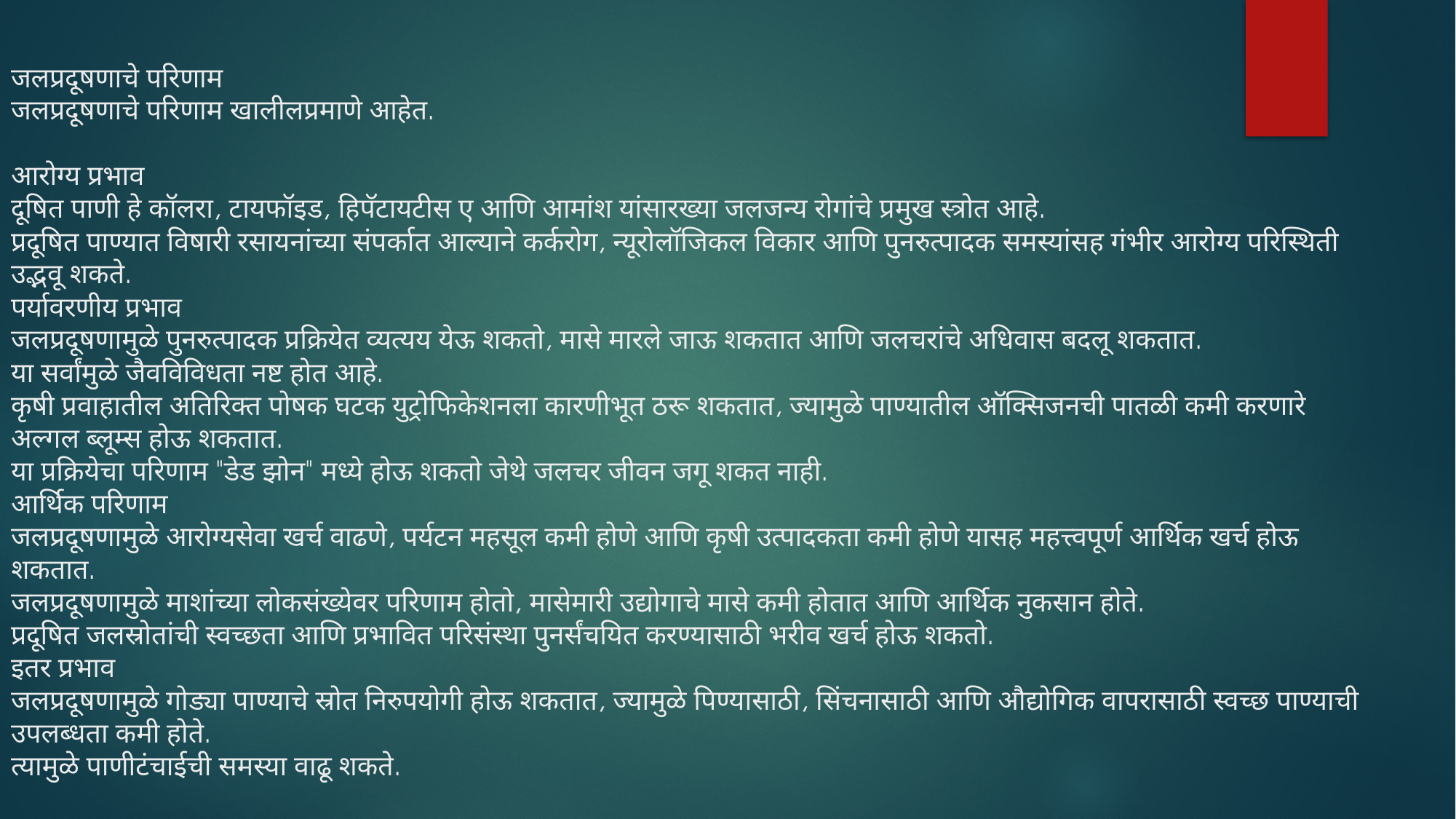

जलप्रदूषणाचे परिणाम
जलप्रदूषणाचे परिणाम खालीलप्रमाणे आहेत.
आरोग्य प्रभाव
दूषित पाणी हे कॉलरा, टायफॉइड, हिपॅटायटीस ए आणि आमांश यांसारख्या जलजन्य रोगांचे प्रमुख स्त्रोत आहे.
प्रदूषित पाण्यात विषारी रसायनांच्या संपर्कात आल्याने कर्करोग, न्यूरोलॉजिकल विकार आणि पुनरुत्पादक समस्यांसह गंभीर आरोग्य परिस्थिती उद्भवू शकते.
पर्यावरणीय प्रभाव
जलप्रदूषणामुळे पुनरुत्पादक प्रक्रियेत व्यत्यय येऊ शकतो, मासे मारले जाऊ शकतात आणि जलचरांचे अधिवास बदलू शकतात.
या सर्वांमुळे जैवविविधता नष्ट होत आहे.
कृषी प्रवाहातील अतिरिक्त पोषक घटक युट्रोफिकेशनला कारणीभूत ठरू शकतात, ज्यामुळे पाण्यातील ऑक्सिजनची पातळी कमी करणारे अल्गल ब्लूम्स होऊ शकतात.
या प्रक्रियेचा परिणाम "डेड झोन" मध्ये होऊ शकतो जेथे जलचर जीवन जगू शकत नाही.
आर्थिक परिणाम
जलप्रदूषणामुळे आरोग्यसेवा खर्च वाढणे, पर्यटन महसूल कमी होणे आणि कृषी उत्पादकता कमी होणे यासह महत्त्वपूर्ण आर्थिक खर्च होऊ शकतात.
जलप्रदूषणामुळे माशांच्या लोकसंख्येवर परिणाम होतो, मासेमारी उद्योगाचे मासे कमी होतात आणि आर्थिक नुकसान होते.
प्रदूषित जलस्रोतांची स्वच्छता आणि प्रभावित परिसंस्था पुनर्संचयित करण्यासाठी भरीव खर्च होऊ शकतो.
इतर प्रभाव
जलप्रदूषणामुळे गोड्या पाण्याचे स्रोत निरुपयोगी होऊ शकतात, ज्यामुळे पिण्यासाठी, सिंचनासाठी आणि औद्योगिक वापरासाठी स्वच्छ पाण्याची उपलब्धता कमी होते.
त्यामुळे पाणीटंचाईची समस्या वाढू शकते.